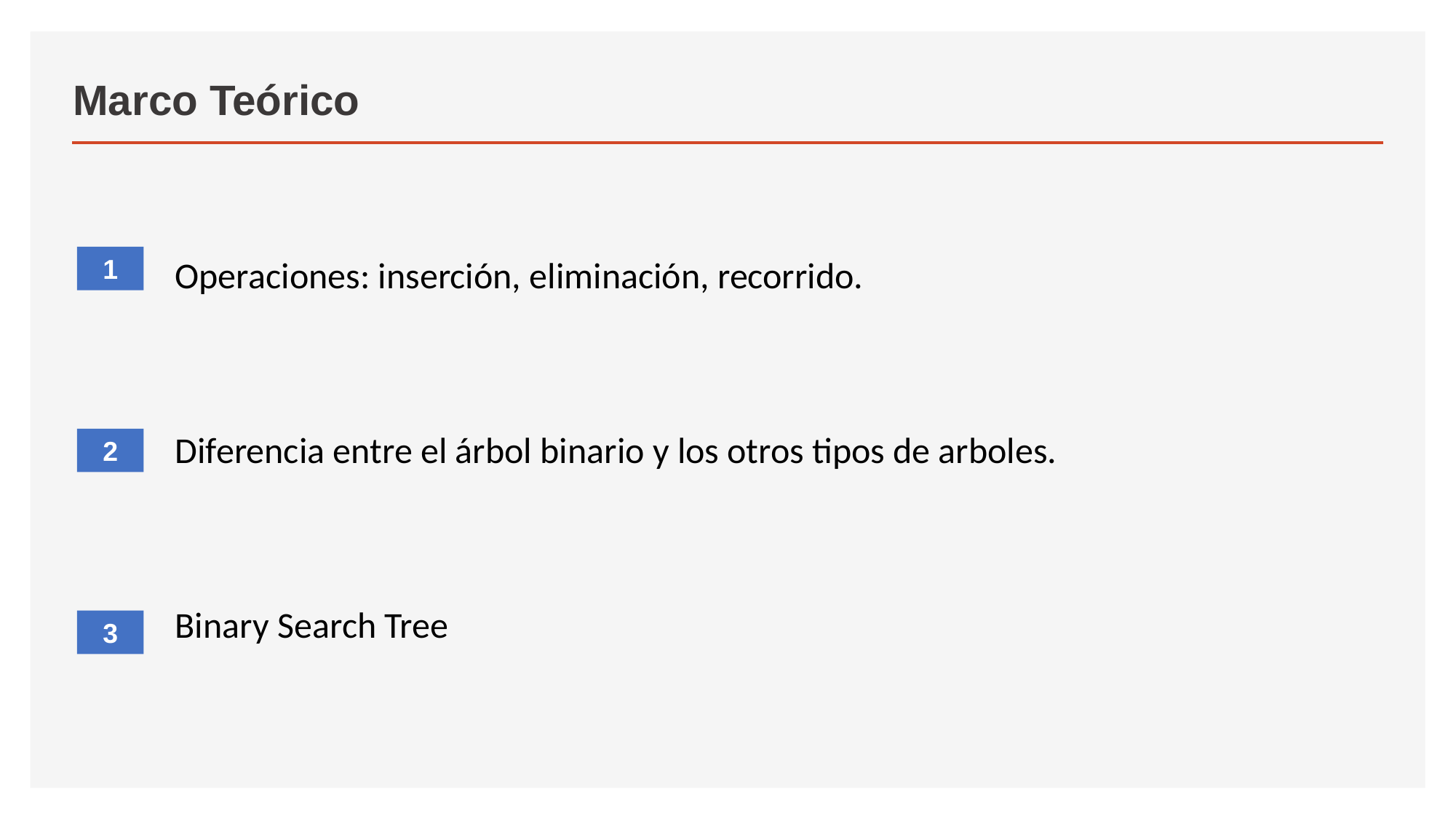

# Marco Teórico
1
Operaciones: inserción, eliminación, recorrido.

Diferencia entre el árbol binario y los otros tipos de arboles.

Binary Search Tree

2
3